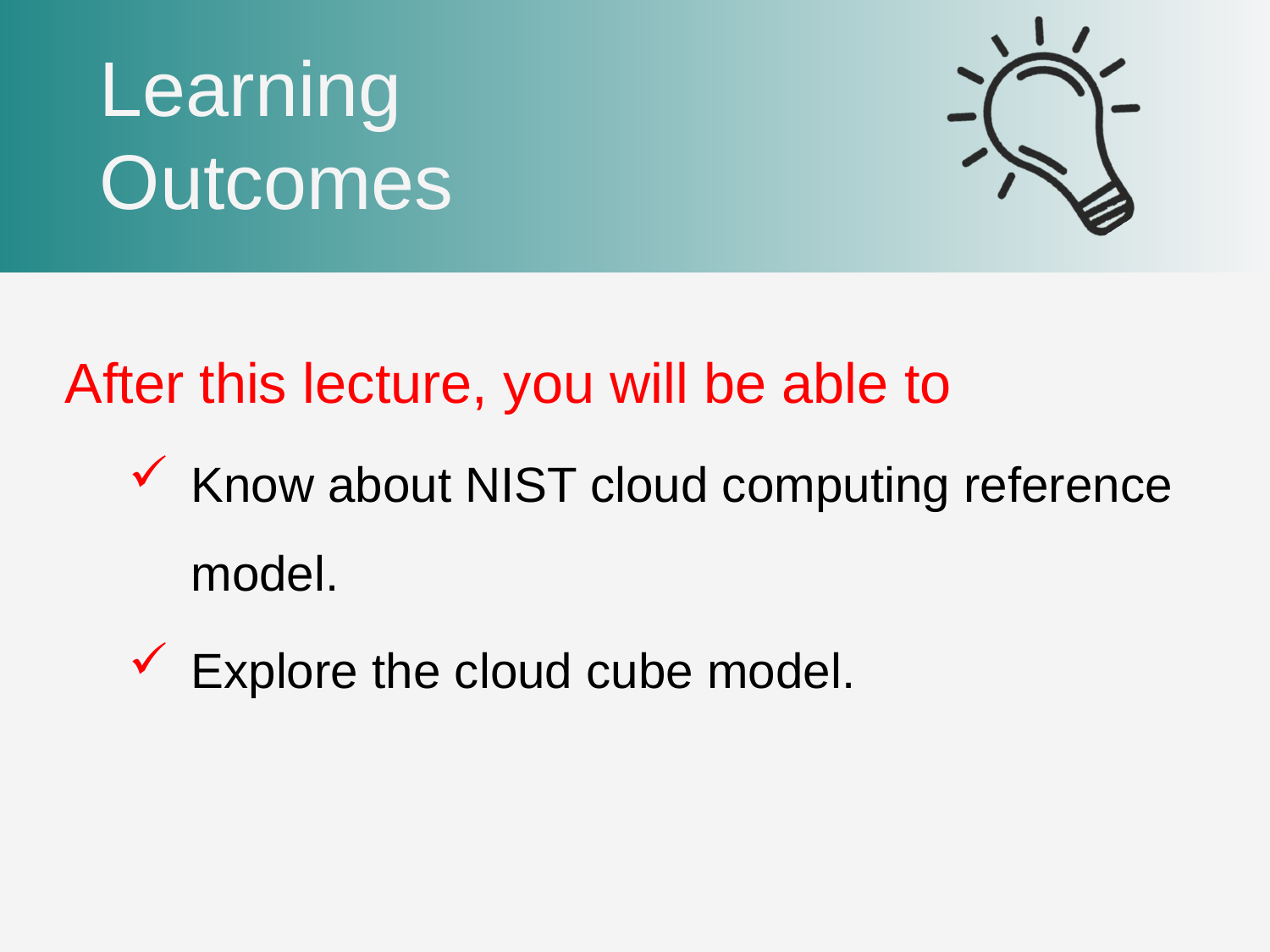

After this lecture, you will be able to
Know about NIST cloud computing reference model.
Explore the cloud cube model.